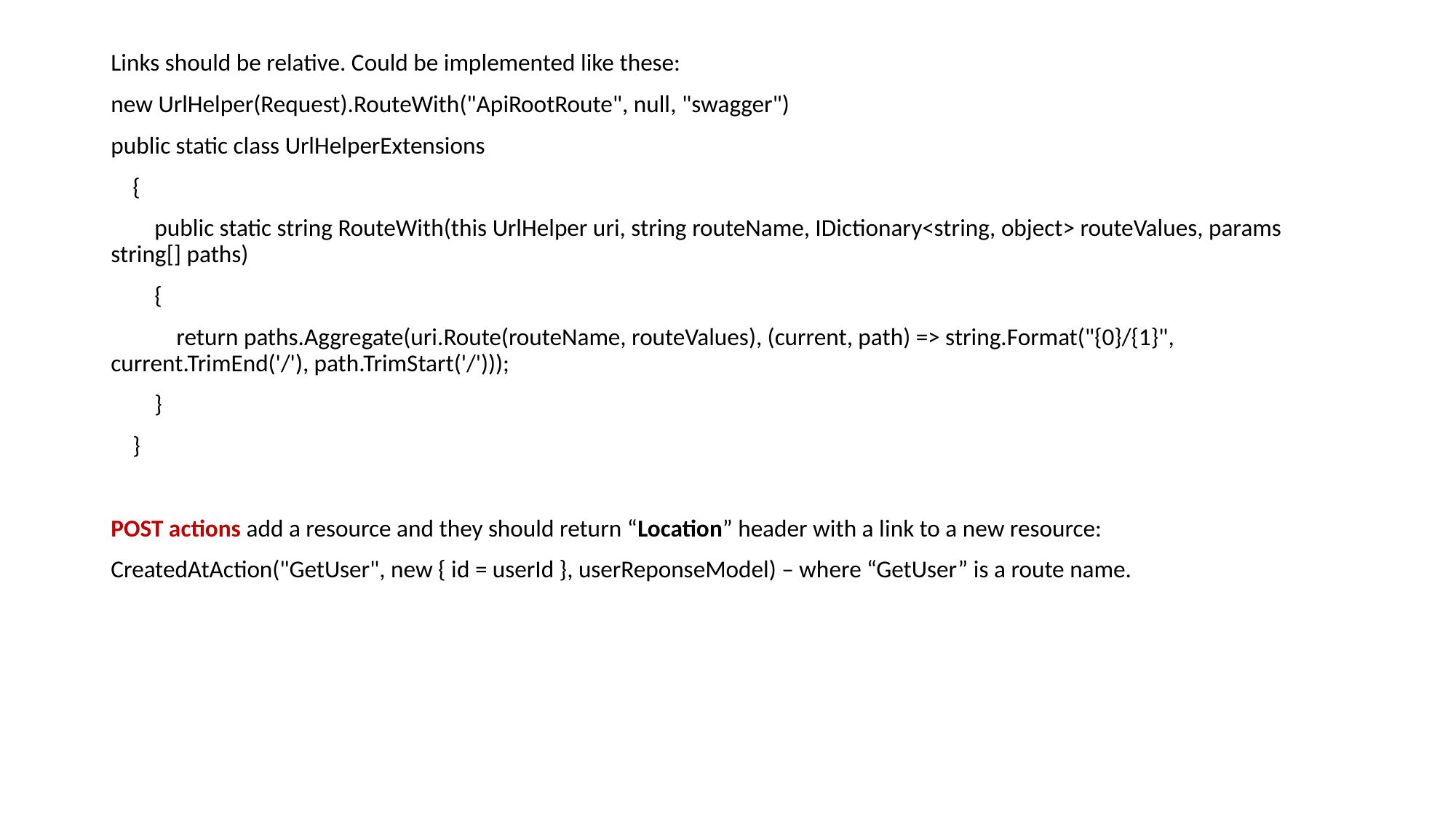

Links should be relative. Could be implemented like these:
new UrlHelper(Request).RouteWith("ApiRootRoute", null, "swagger")
public static class UrlHelperExtensions
    {
        public static string RouteWith(this UrlHelper uri, string routeName, IDictionary<string, object> routeValues, params string[] paths)
        {
            return paths.Aggregate(uri.Route(routeName, routeValues), (current, path) => string.Format("{0}/{1}", current.TrimEnd('/'), path.TrimStart('/')));
        }
    }

POST actions add a resource and they should return “Location” header with a link to a new resource:
CreatedAtAction("GetUser", new { id = userId }, userReponseModel) – where “GetUser” is a route name.